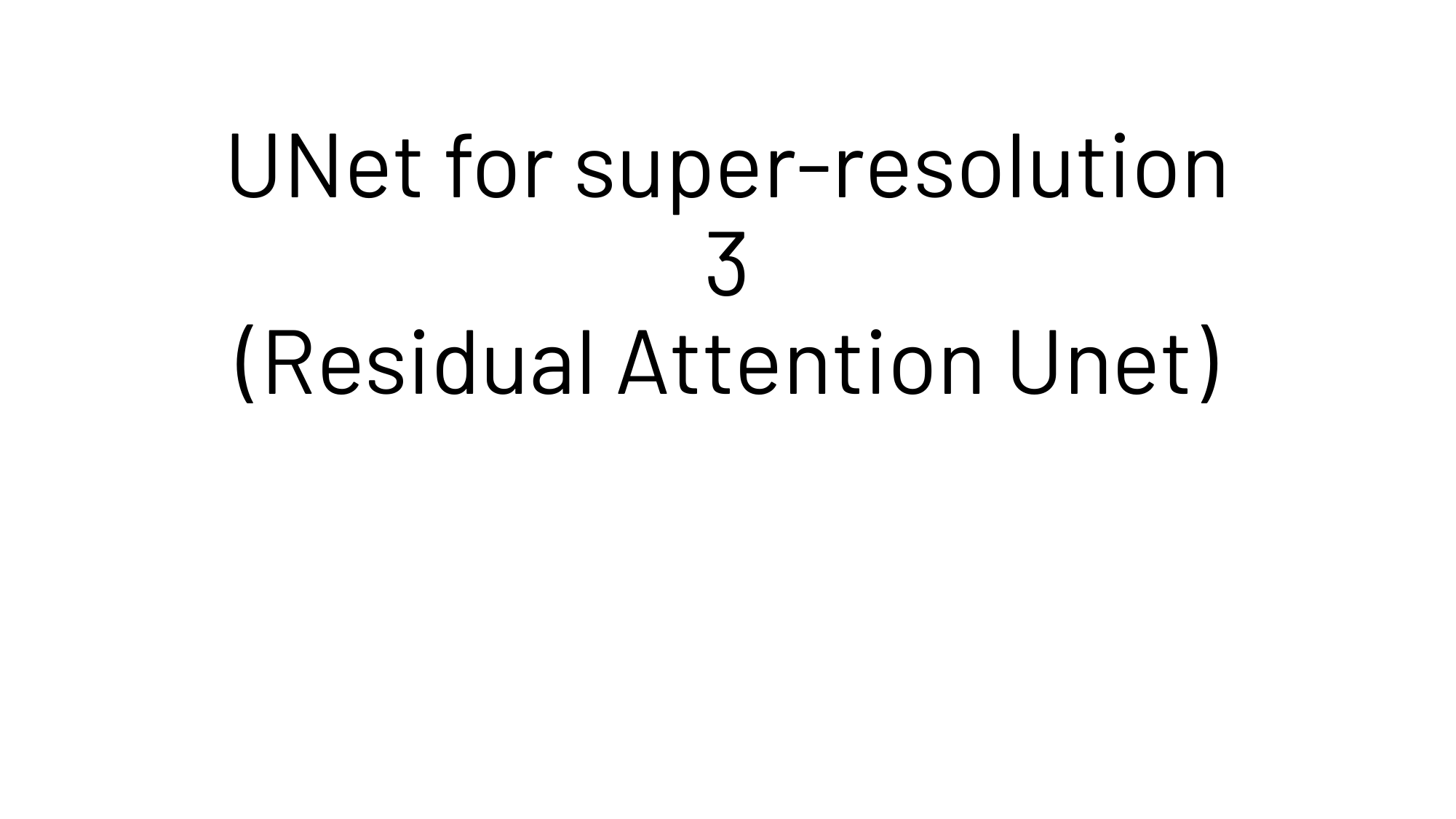

# UNet for super-resolution 3 (Residual Attention Unet)